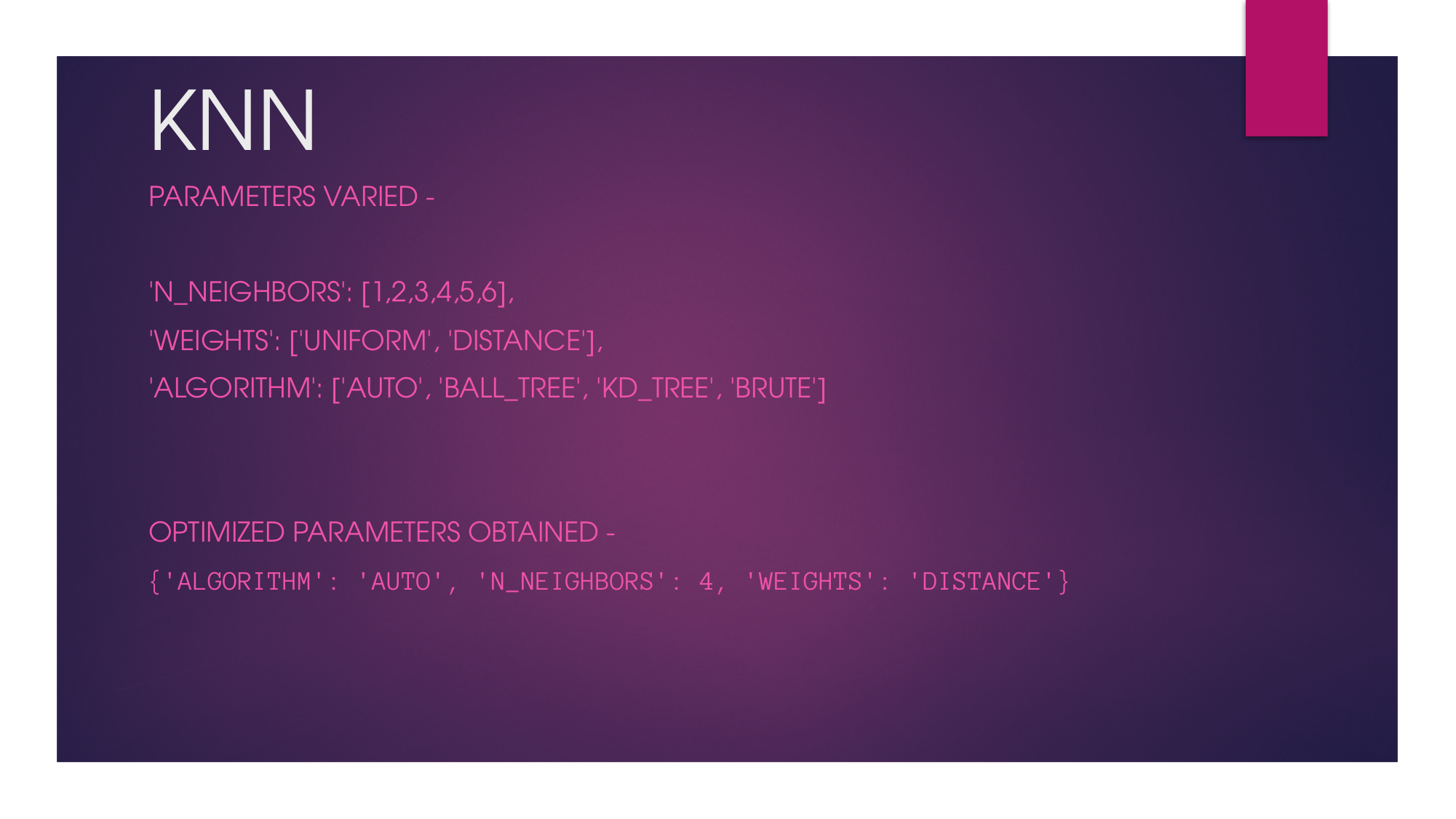

# KNN
PARAMETERS VARIED -

'n_neighbors': [1,2,3,4,5,6],
'weights': ['uniform', 'distance'],
'algorithm': ['auto', 'ball_tree', 'kd_tree', 'brute']

Optimized parameters obtained -
{'algorithm': 'auto', 'n_neighbors': 4, 'weights': 'distance'}